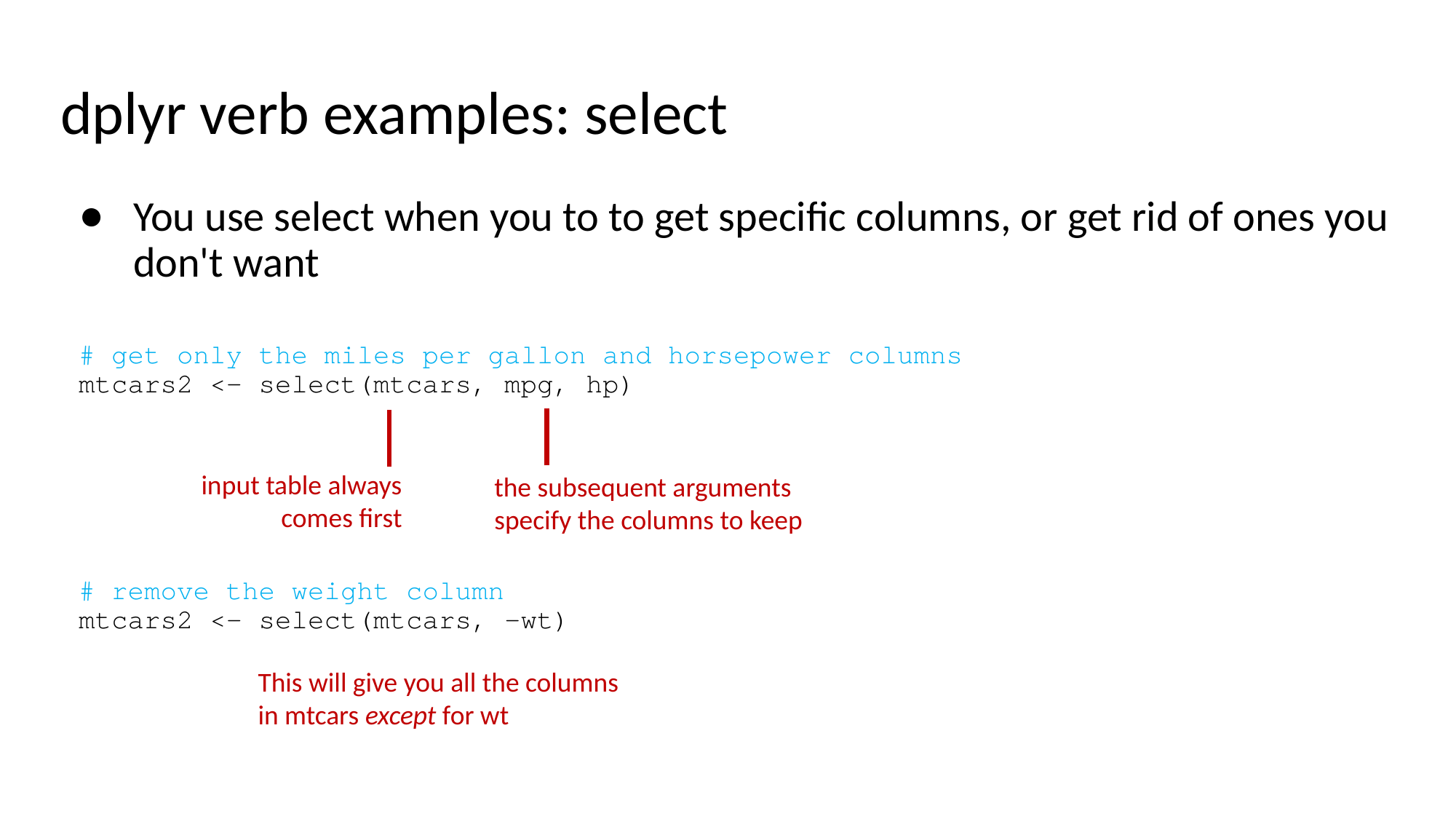

# dplyr verb examples: select
You use select when you to to get specific columns, or get rid of ones you don't want
# get only the miles per gallon and horsepower columns
mtcars2 <- select(mtcars, mpg, hp)

# remove the weight column
mtcars2 <- select(mtcars, -wt)

input table always comes first
the subsequent arguments specify the columns to keep
This will give you all the columns in mtcars except for wt